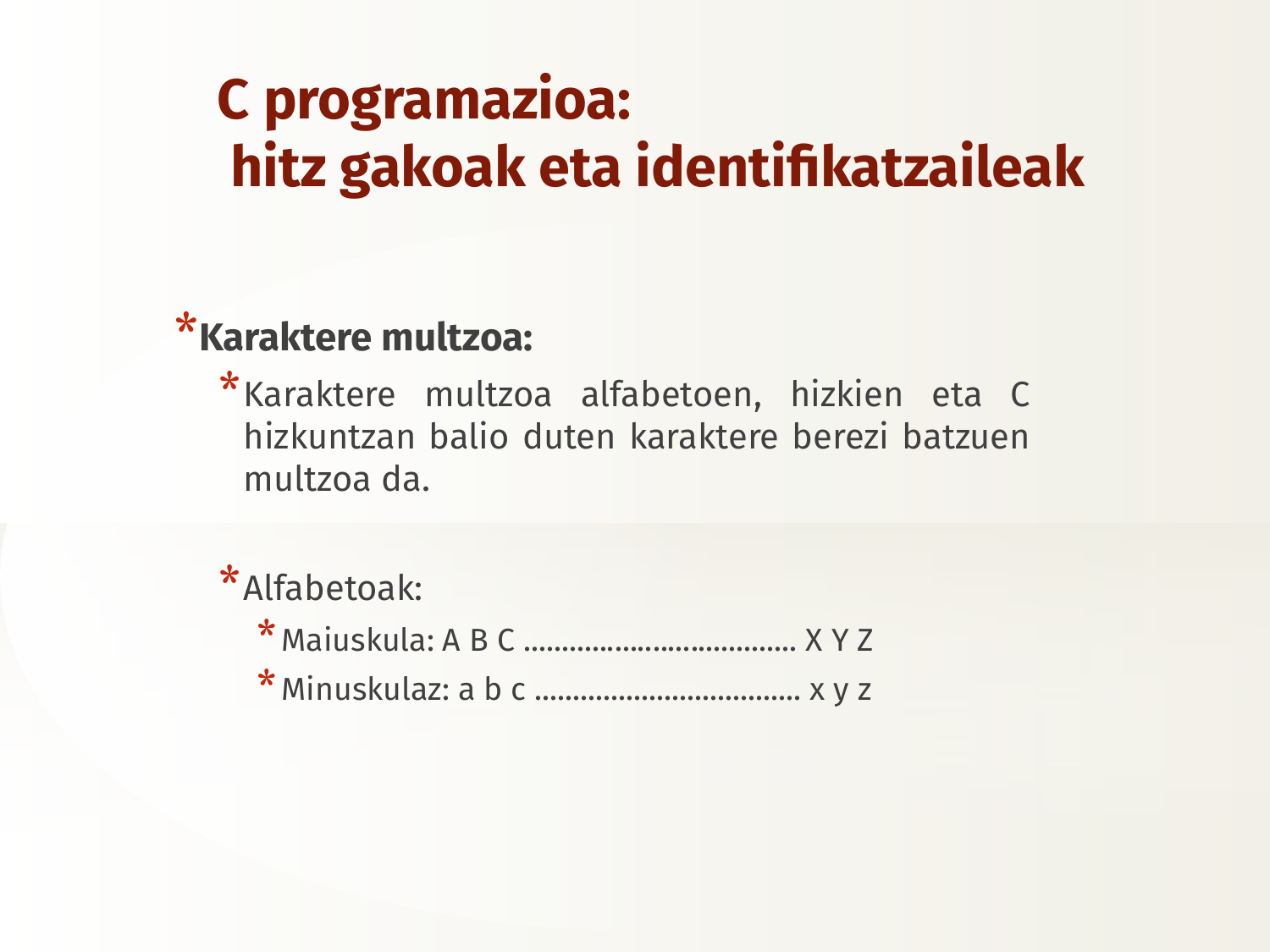

C programazioa:
 hitz gakoak eta identifikatzaileak
Karaktere multzoa:
Karaktere multzoa alfabetoen, hizkien eta C hizkuntzan balio duten karaktere berezi batzuen multzoa da.

Alfabetoak:
Maiuskula: A B C .................................... X Y Z
Minuskulaz: a b c ................................... x y z